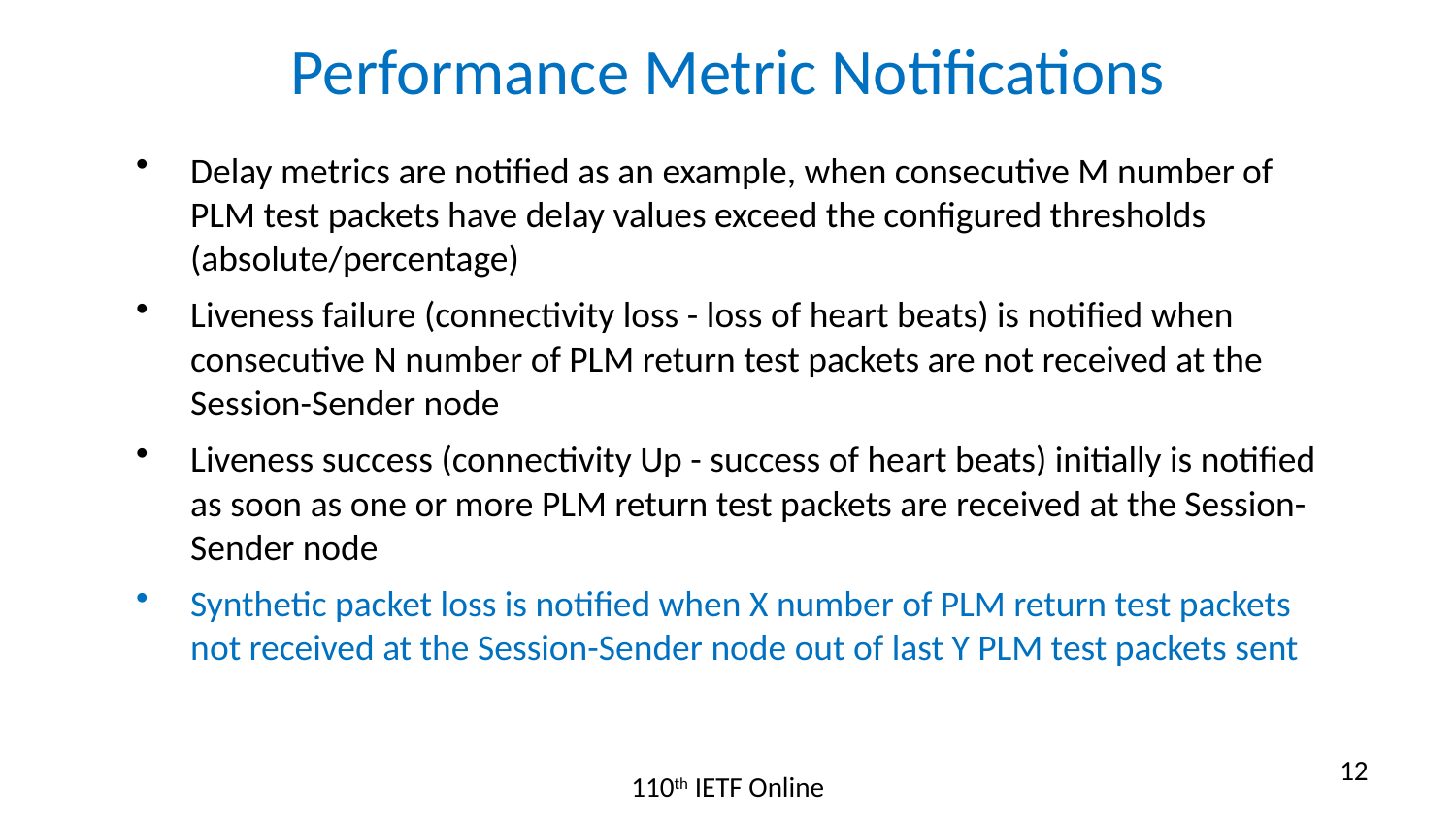

# Performance Metric Notifications
Delay metrics are notified as an example, when consecutive M number of PLM test packets have delay values exceed the configured thresholds (absolute/percentage)
Liveness failure (connectivity loss - loss of heart beats) is notified when consecutive N number of PLM return test packets are not received at the Session-Sender node
Liveness success (connectivity Up - success of heart beats) initially is notified as soon as one or more PLM return test packets are received at the Session-Sender node
Synthetic packet loss is notified when X number of PLM return test packets not received at the Session-Sender node out of last Y PLM test packets sent

12
110th IETF Online